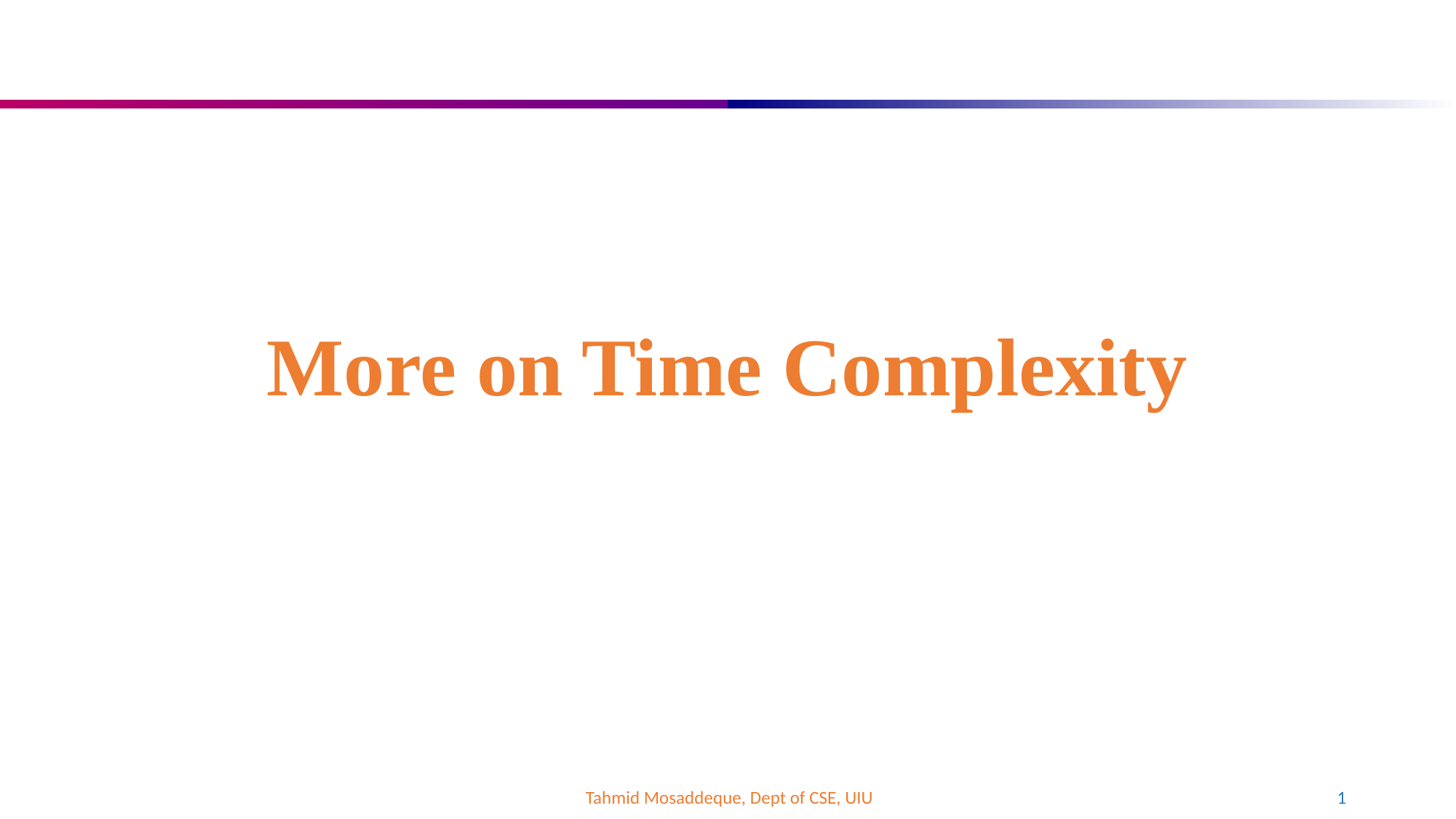

# More on Time Complexity

Tahmid Mosaddeque, Dept of CSE, UIU
1